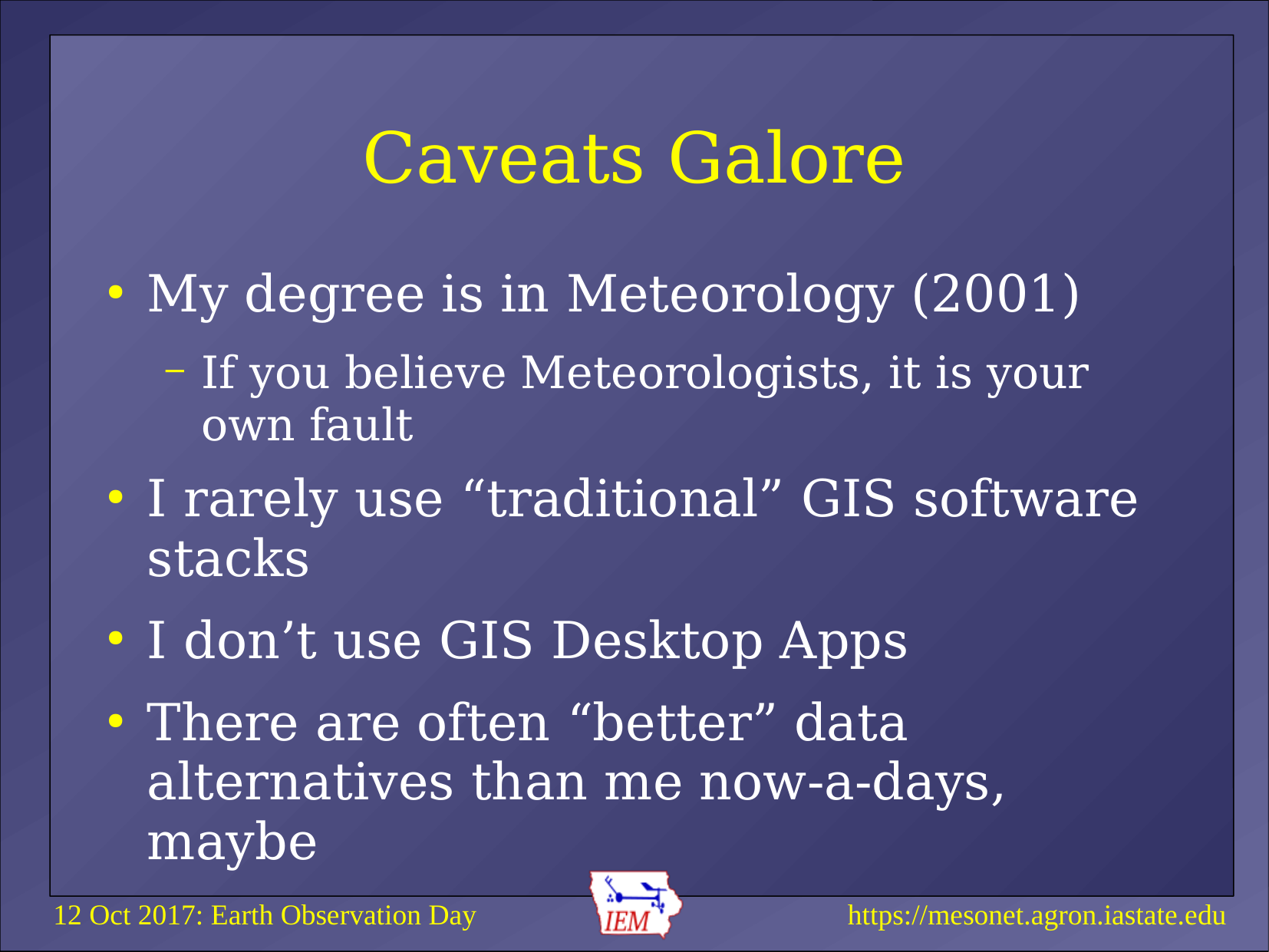

# Caveats Galore
My degree is in Meteorology (2001)
If you believe Meteorologists, it is your own fault
I rarely use “traditional” GIS software stacks
I don’t use GIS Desktop Apps
There are often “better” data alternatives than me now-a-days, maybe